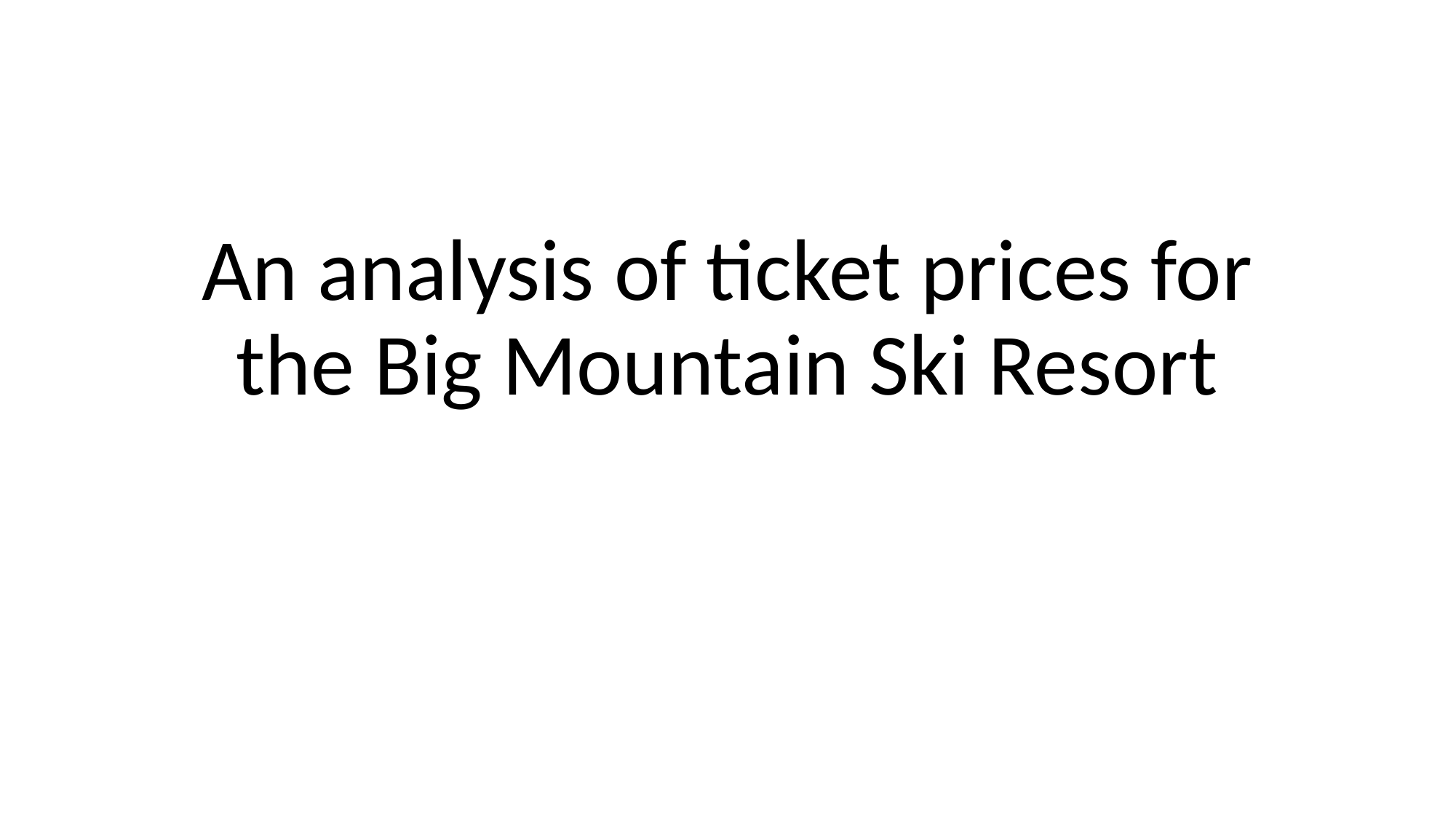

# An analysis of ticket prices for the Big Mountain Ski Resort